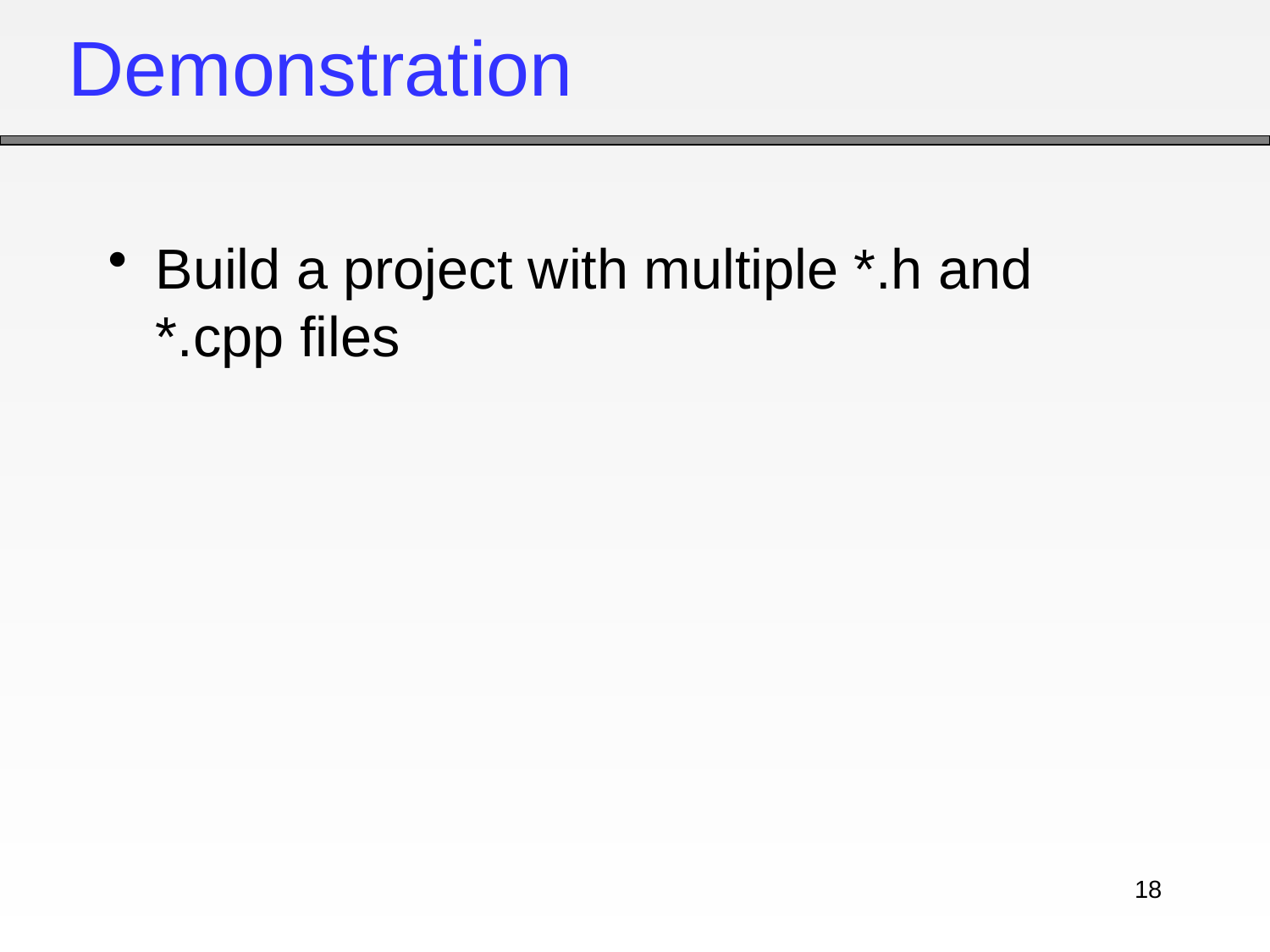

# Demonstration
Build a project with multiple *.h and *.cpp files
18